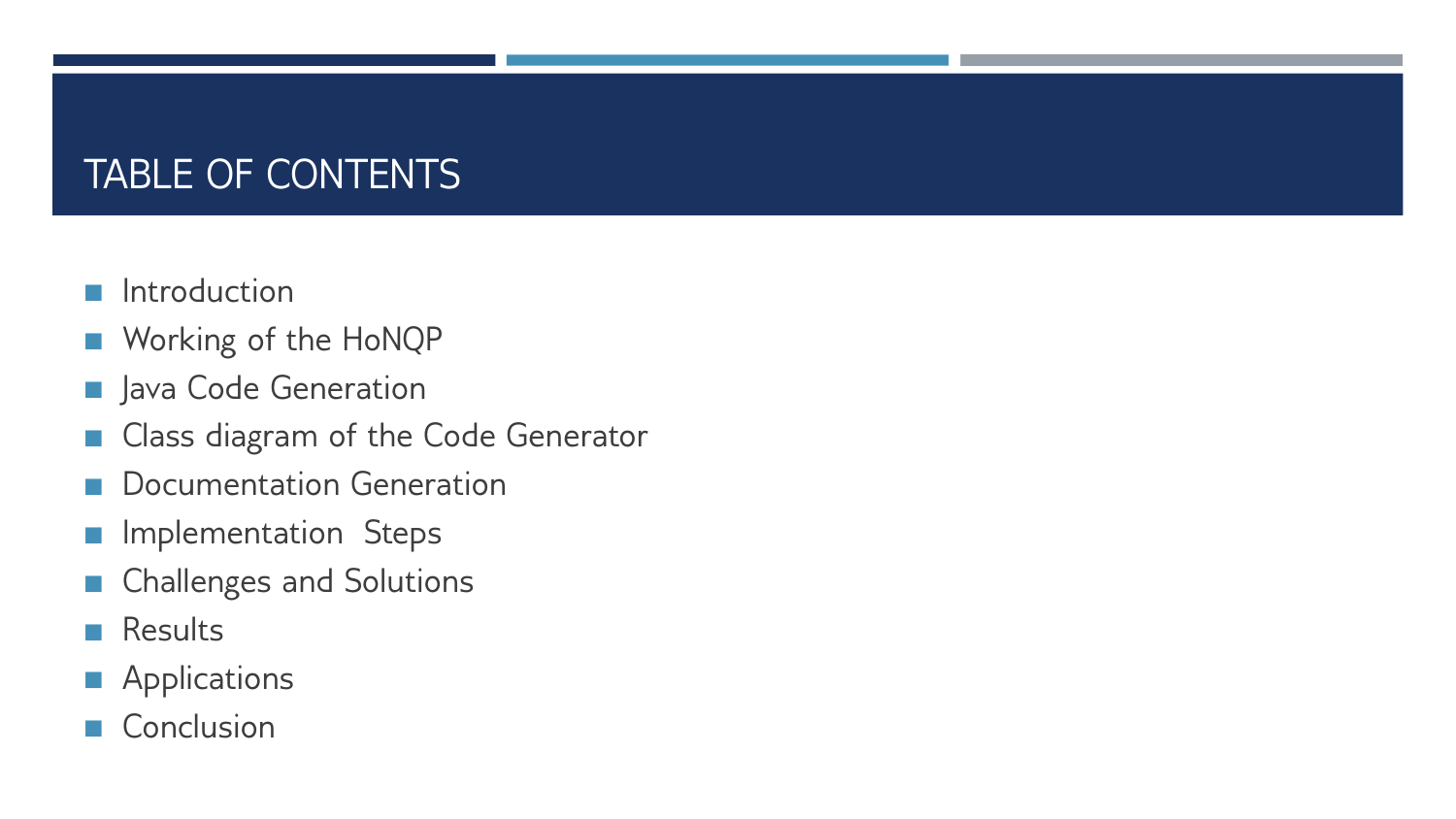

# TABLE OF CONTENTS
Introduction
Working of the HoNQP
Java Code Generation
Class diagram of the Code Generator
Documentation Generation
Implementation  Steps
Challenges and Solutions
Results
Applications
Conclusion